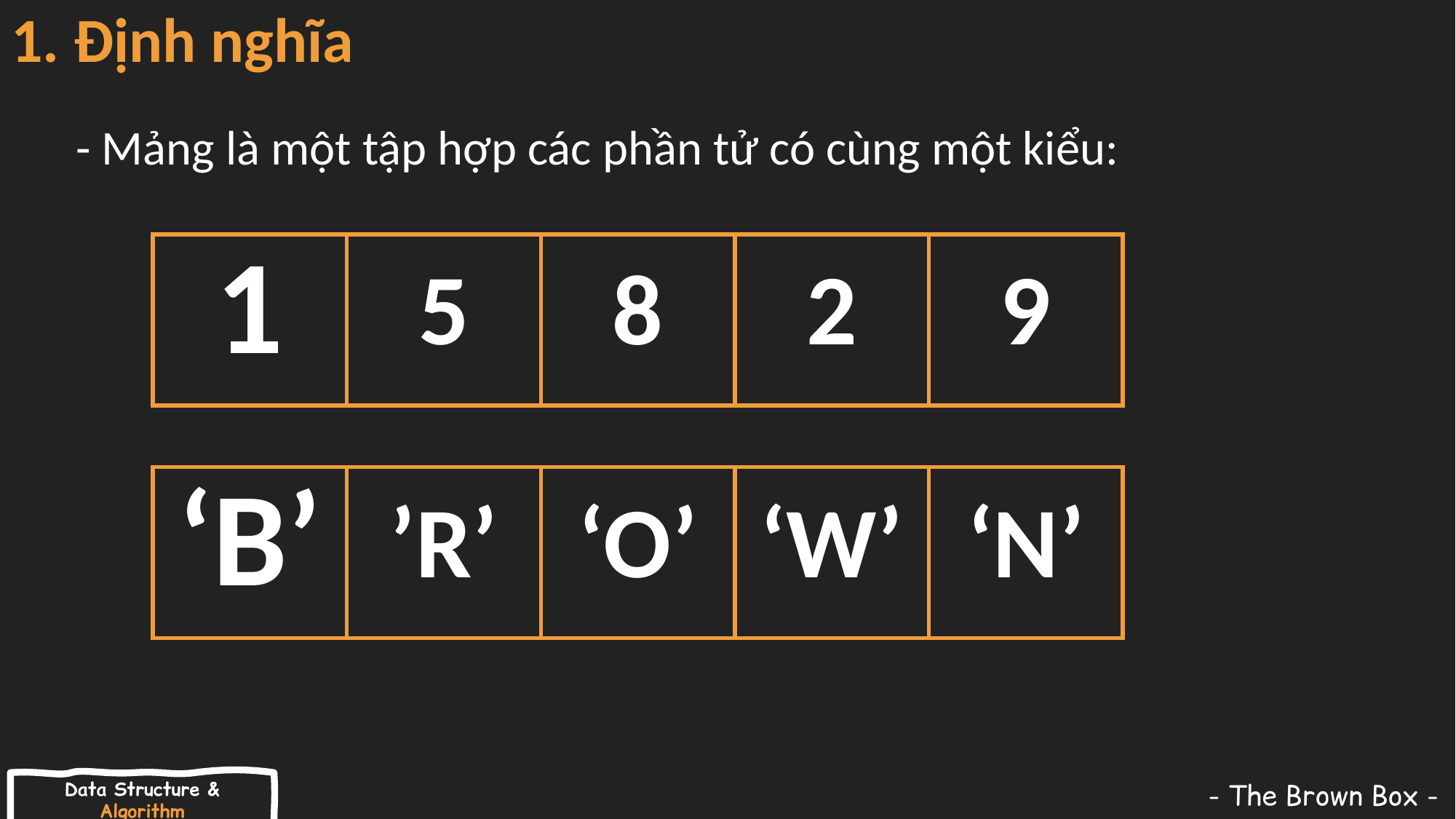

# 1. Định nghĩa
- Mảng là một tập hợp các phần tử có cùng một kiểu:
| 1 | 5 | 8 | 2 | 9 |
| --- | --- | --- | --- | --- |
| ‘B’ | ’R’ | ‘O’ | ‘W’ | ‘N’ |
| --- | --- | --- | --- | --- |
Data Structure & Algorithm
- The Brown Box -